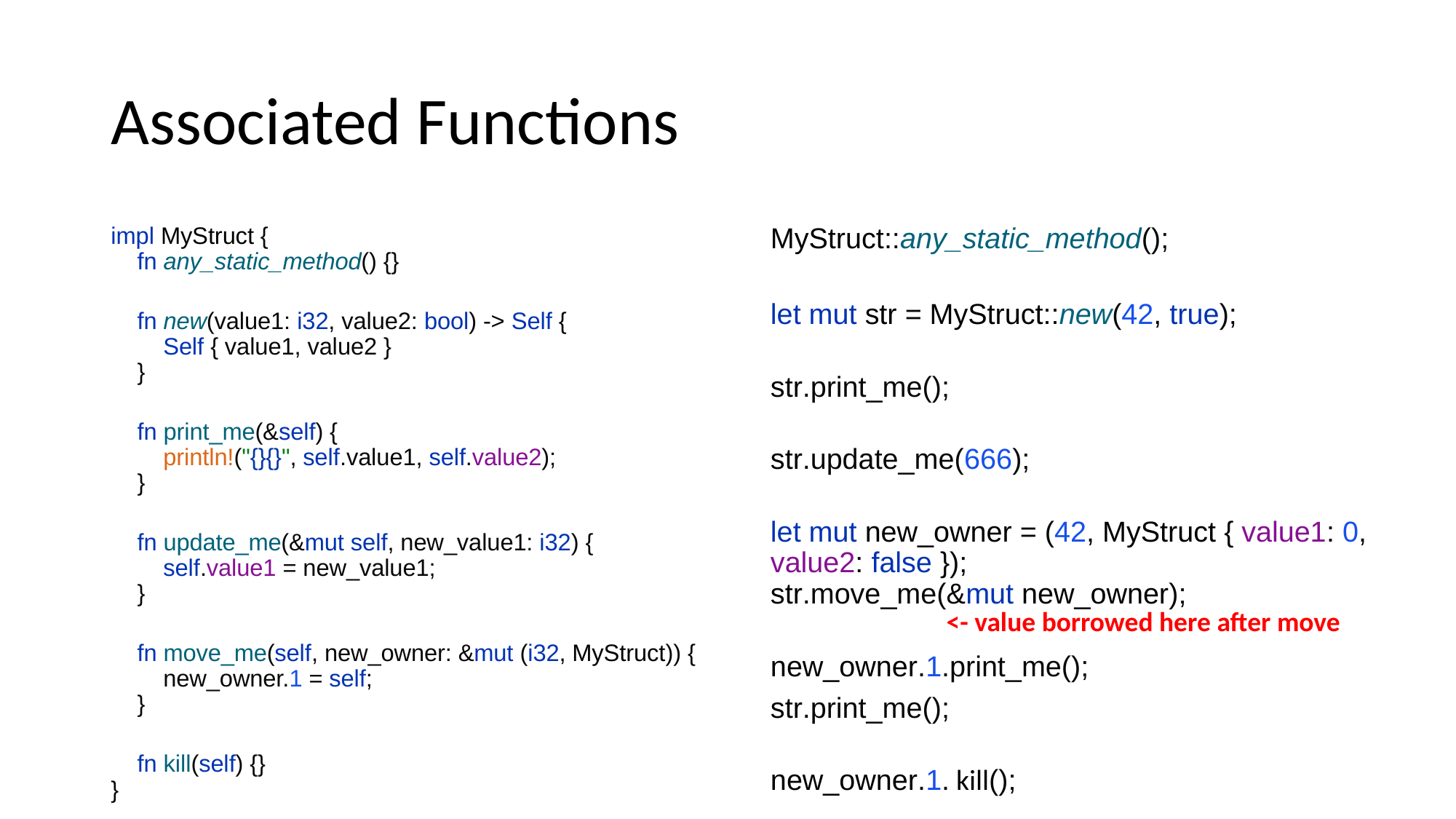

# Associated Functions
impl MyStruct {
    fn any_static_method() {}
    fn new(value1: i32, value2: bool) -> Self {
        Self { value1, value2 }
    }
    fn print_me(&self) {
        println!("{}{}", self.value1, self.value2);
    }
    fn update_me(&mut self, new_value1: i32) {
        self.value1 = new_value1;
    }
    fn move_me(self, new_owner: &mut (i32, MyStruct)) {
        new_owner.1 = self;
    }
    fn kill(self) {}
}

MyStruct::any_static_method();
let mut str = MyStruct::new(42, true);
str.print_me();
str.update_me(666);
let mut new_owner = (42, MyStruct { value1: 0, value2: false });
str.move_me(&mut new_owner);
new_owner.1.print_me();
str.print_me();
new_owner.1. kill();

<- value borrowed here after move